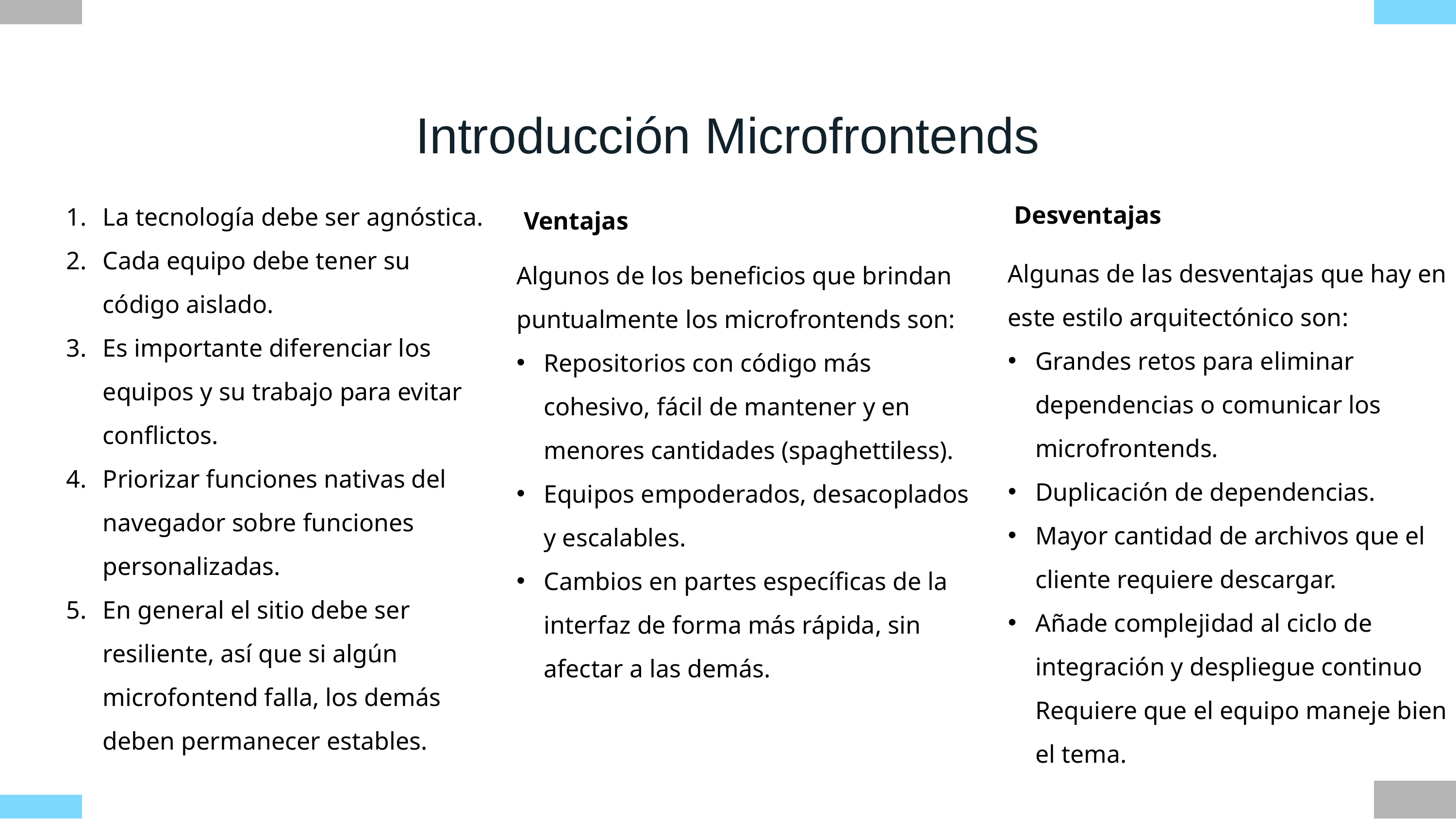

Introducción Microfrontends
La tecnología debe ser agnóstica.
Cada equipo debe tener su código aislado.
Es importante diferenciar los equipos y su trabajo para evitar conflictos.
Priorizar funciones nativas del navegador sobre funciones personalizadas.
En general el sitio debe ser resiliente, así que si algún microfontend falla, los demás deben permanecer estables.
Desventajas
Ventajas
Algunas de las desventajas que hay en este estilo arquitectónico son:
Grandes retos para eliminar dependencias o comunicar los microfrontends.
Duplicación de dependencias.
Mayor cantidad de archivos que el cliente requiere descargar.
Añade complejidad al ciclo de integración y despliegue continuo Requiere que el equipo maneje bien el tema.
Algunos de los beneficios que brindan puntualmente los microfrontends son:
Repositorios con código más cohesivo, fácil de mantener y en menores cantidades (spaghettiless).
Equipos empoderados, desacoplados y escalables.
Cambios en partes específicas de la interfaz de forma más rápida, sin afectar a las demás.